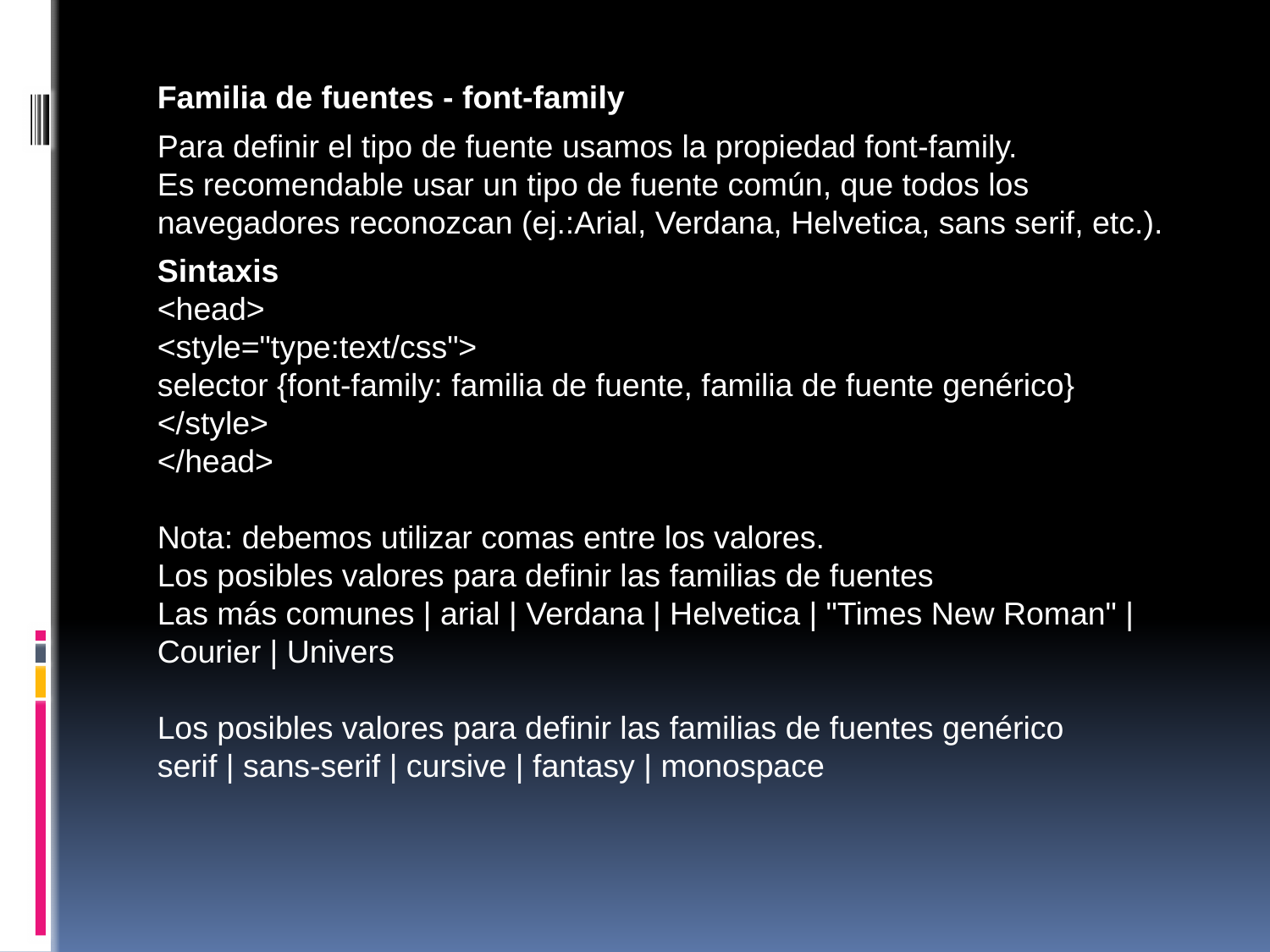

Familia de fuentes - font-family

Para definir el tipo de fuente usamos la propiedad font-family.
Es recomendable usar un tipo de fuente común, que todos los navegadores reconozcan (ej.:Arial, Verdana, Helvetica, sans serif, etc.).

Sintaxis
<head>
<style="type:text/css">
selector {font-family: familia de fuente, familia de fuente genérico}
</style>
</head>

Nota: debemos utilizar comas entre los valores.
Los posibles valores para definir las familias de fuentes
Las más comunes | arial | Verdana | Helvetica | "Times New Roman" | Courier | Univers

Los posibles valores para definir las familias de fuentes genérico
serif | sans-serif | cursive | fantasy | monospace